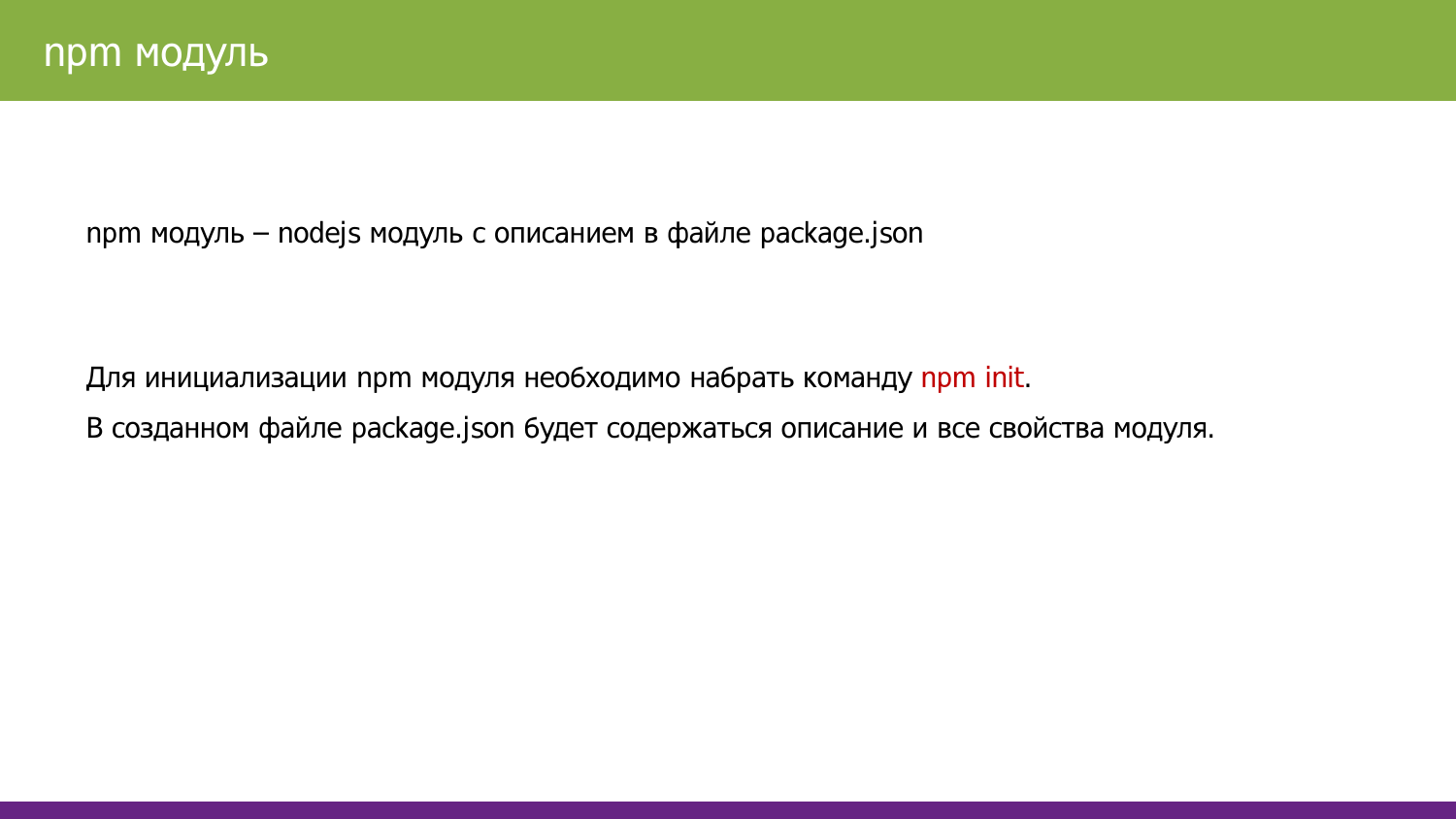

npm модуль
npm модуль – nodejs модуль c описанием в файле package.json
Для инициализации npm модуля необходимо набрать команду npm init.
В созданном файле package.json будет содержаться описание и все свойства модуля.